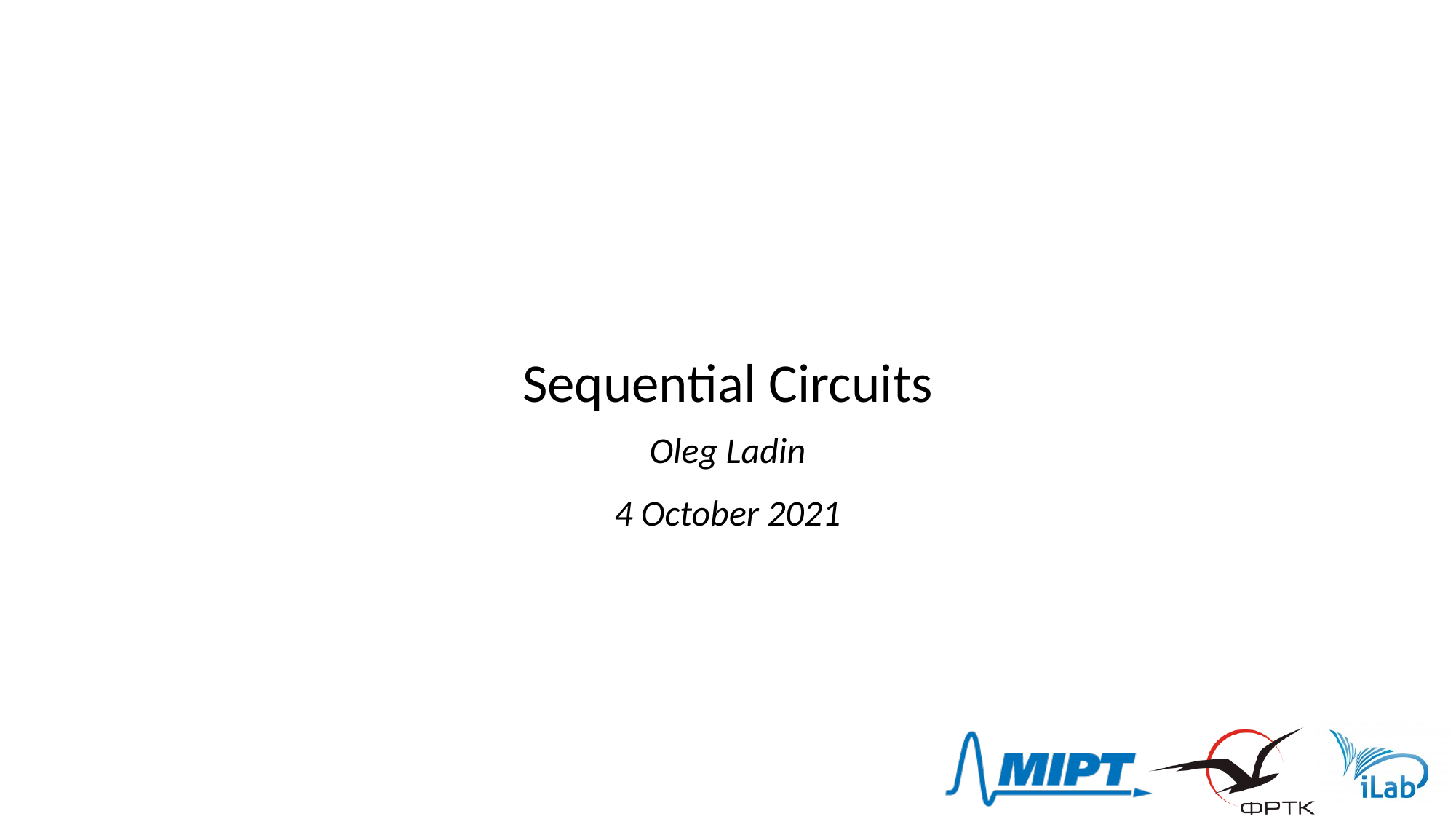

# Sequential Circuits
Oleg Ladin
4 October 2021
1